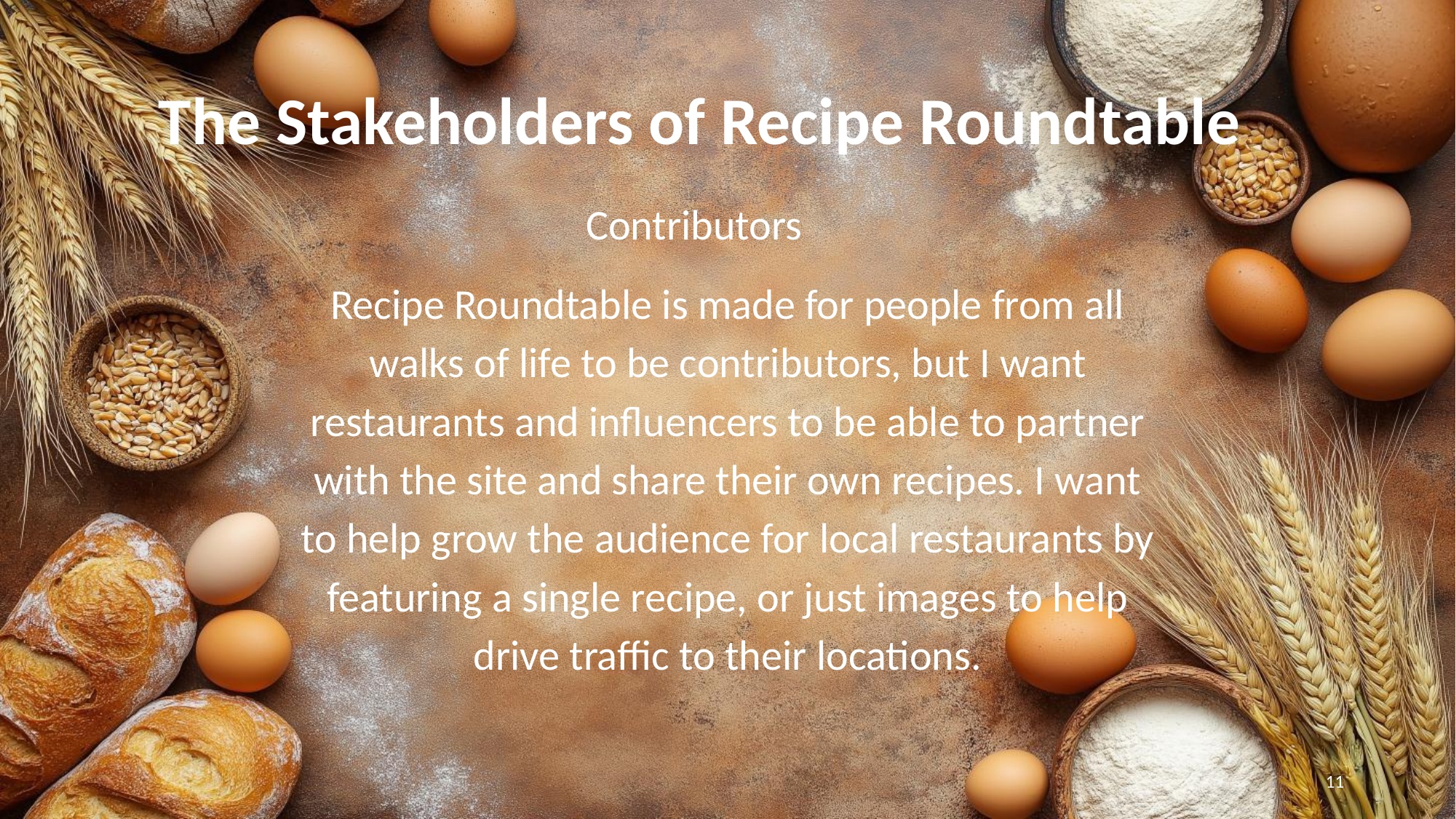

# The Stakeholders of Recipe Roundtable
Contributors
Recipe Roundtable is made for people from all walks of life to be contributors, but I want restaurants and influencers to be able to partner with the site and share their own recipes. I want to help grow the audience for local restaurants by featuring a single recipe, or just images to help drive traffic to their locations.

11